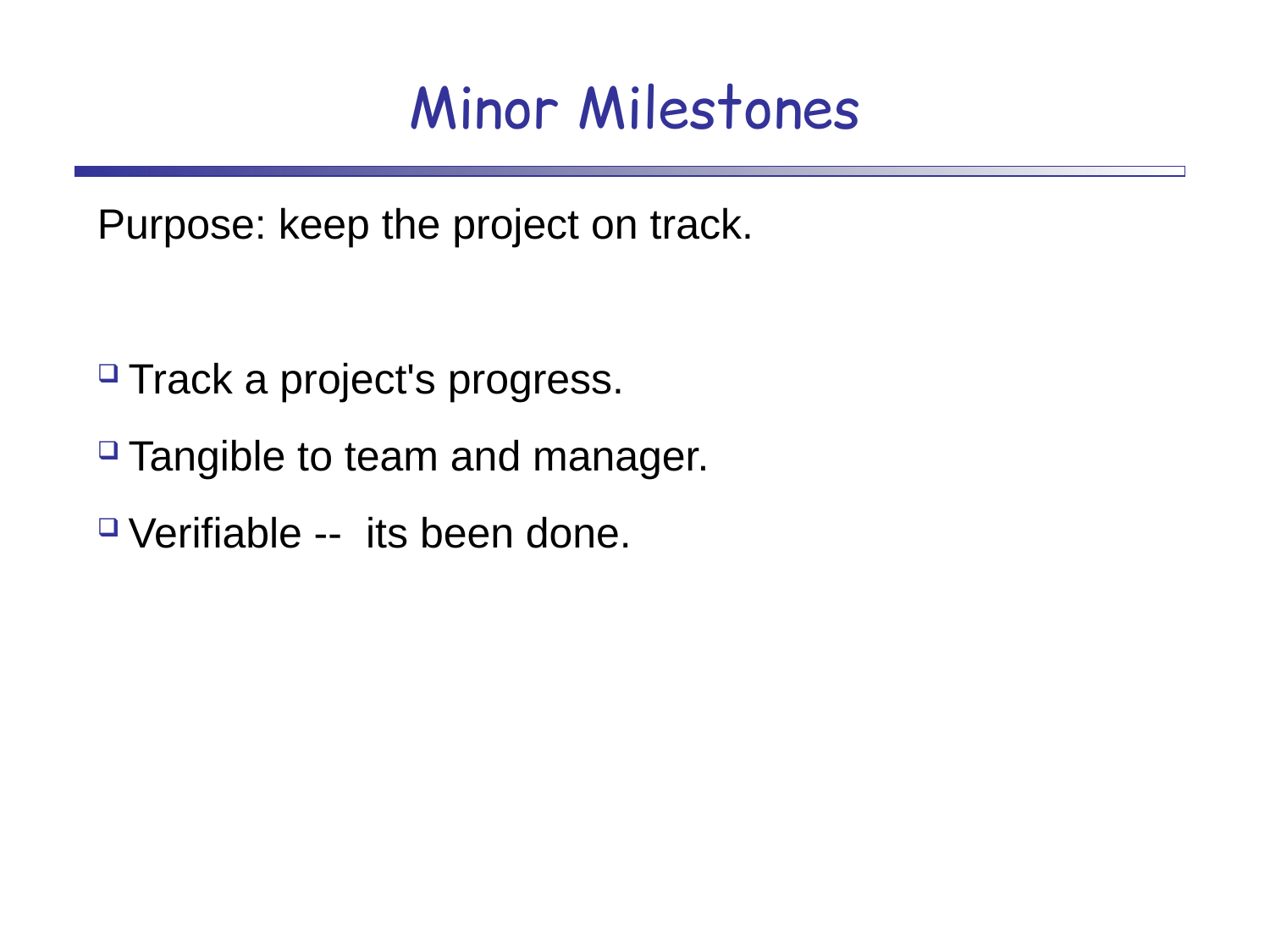

Minor Milestones
Purpose: keep the project on track.

Track a project's progress.
Tangible to team and manager.
Verifiable --  its been done.